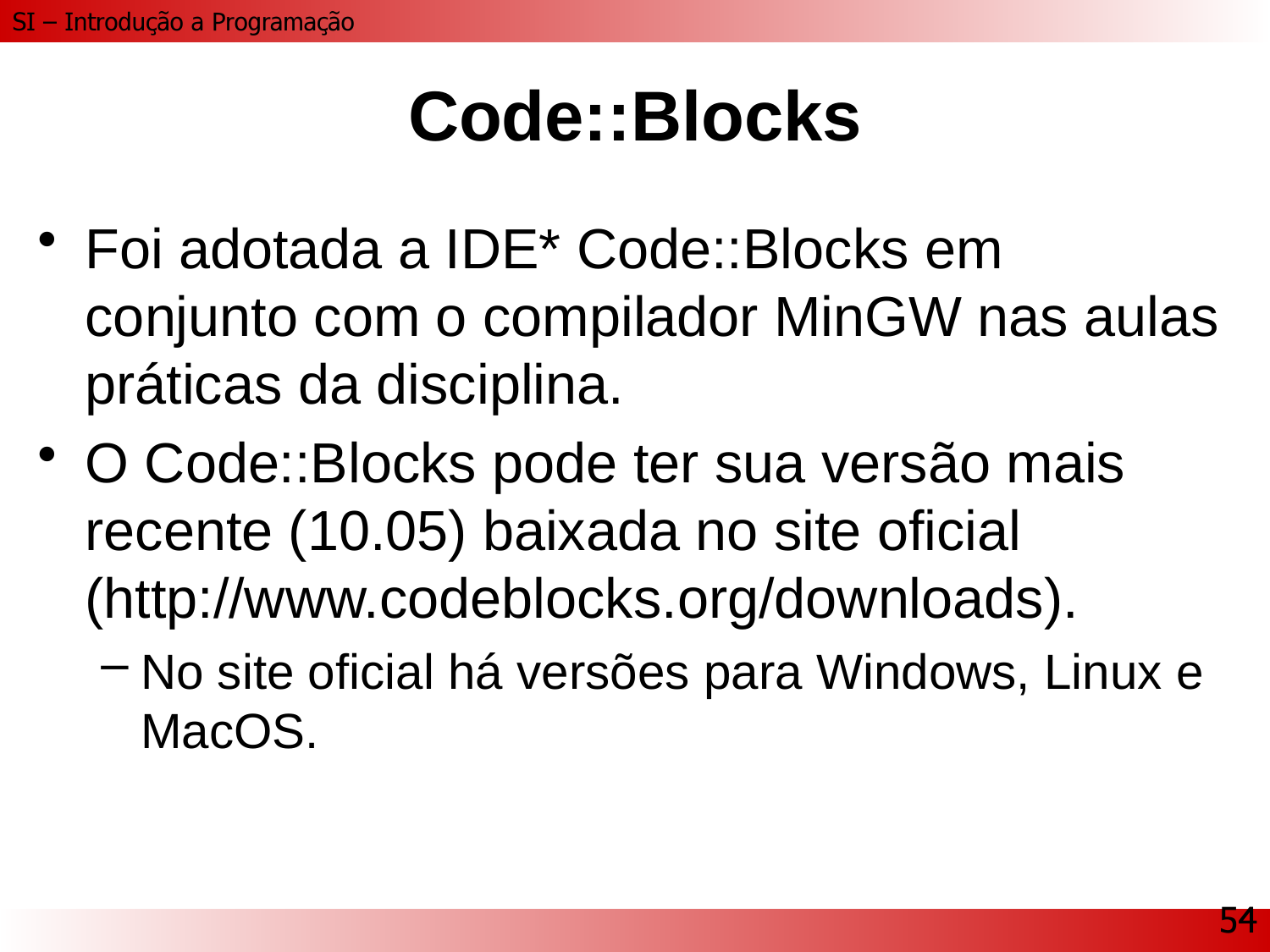

# Code::Blocks
Foi adotada a IDE* Code::Blocks em conjunto com o compilador MinGW nas aulas práticas da disciplina.
O Code::Blocks pode ter sua versão mais recente (10.05) baixada no site oficial (http://www.codeblocks.org/downloads).
No site oficial há versões para Windows, Linux e MacOS.

54